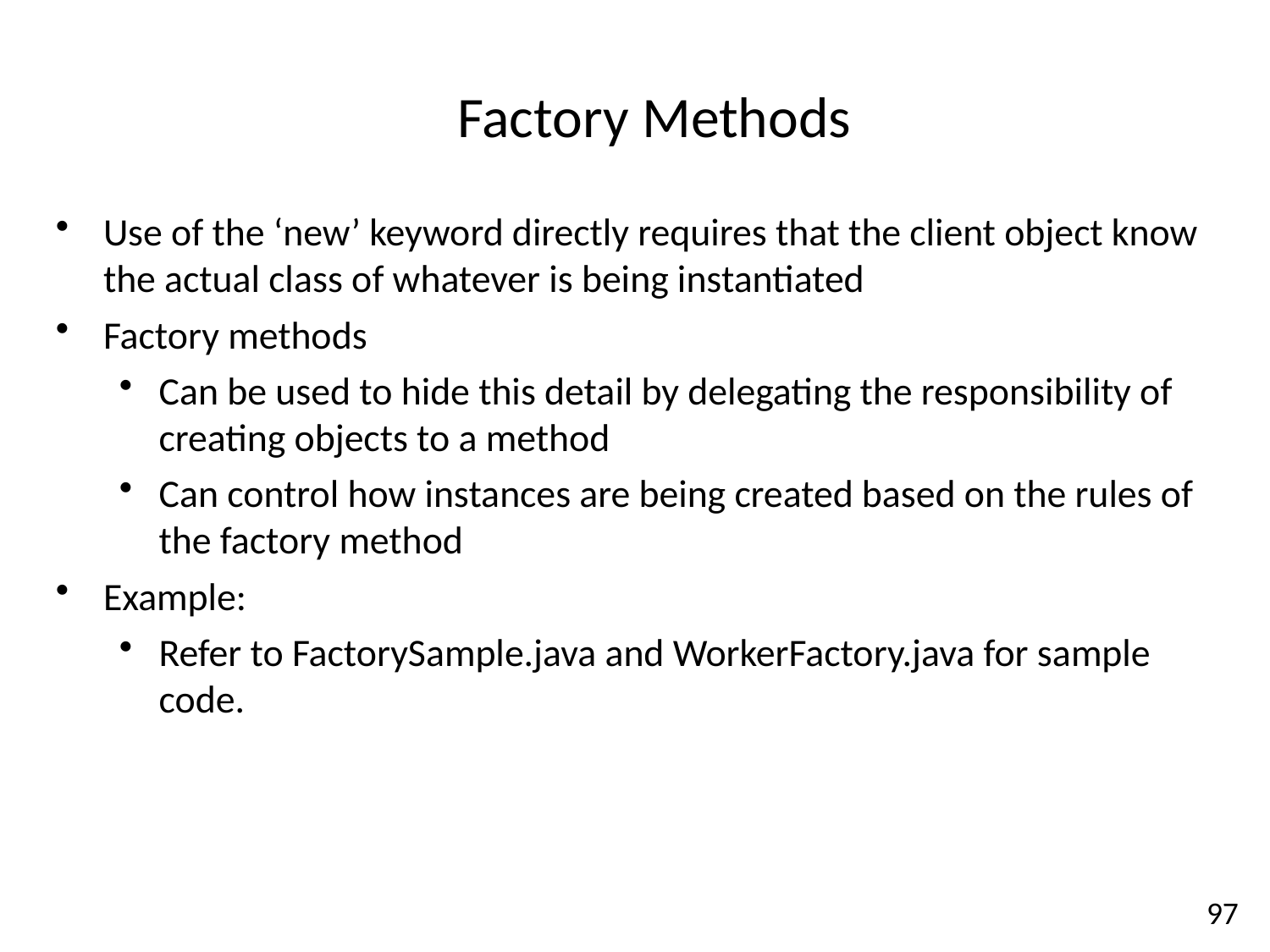

Factory Methods
Use of the ‘new’ keyword directly requires that the client object know the actual class of whatever is being instantiated
Factory methods
Can be used to hide this detail by delegating the responsibility of creating objects to a method
Can control how instances are being created based on the rules of the factory method
Example:
Refer to FactorySample.java and WorkerFactory.java for sample code.

97